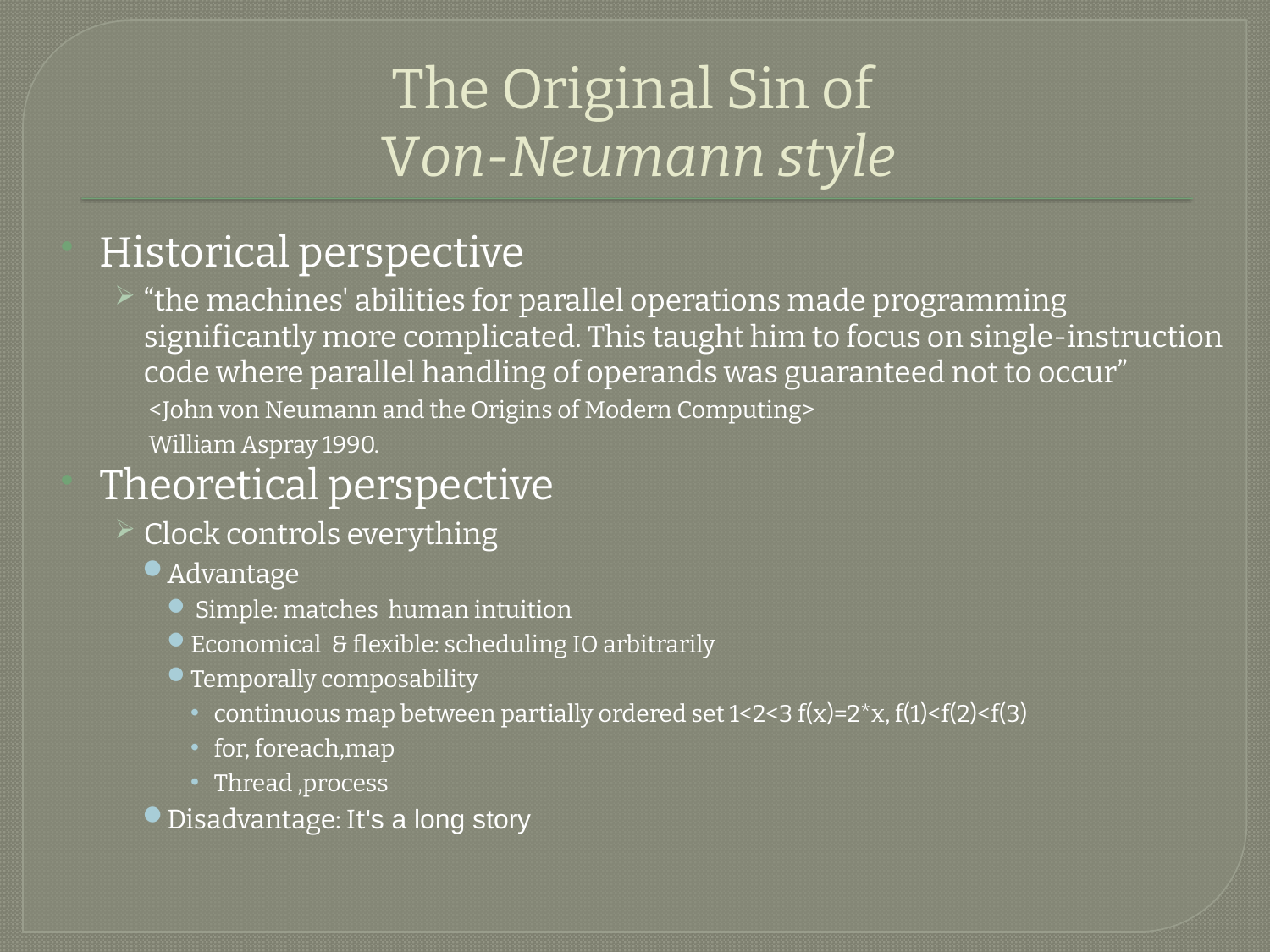

# The Original Sin of Von-Neumann style
Historical perspective
“the machines' abilities for parallel operations made programming significantly more complicated. This taught him to focus on single-instruction code where parallel handling of operands was guaranteed not to occur”
       <John von Neumann and the Origins of Modern Computing>
       William Aspray 1990.
Theoretical perspective
Clock controls everything
Advantage
 Simple: matches  human intuition
Economical  & flexible: scheduling IO arbitrarily
Temporally composability
continuous map between partially ordered set 1<2<3 f(x)=2*x, f(1)<f(2)<f(3)
for, foreach,map
Thread ,process
Disadvantage: It's a long story